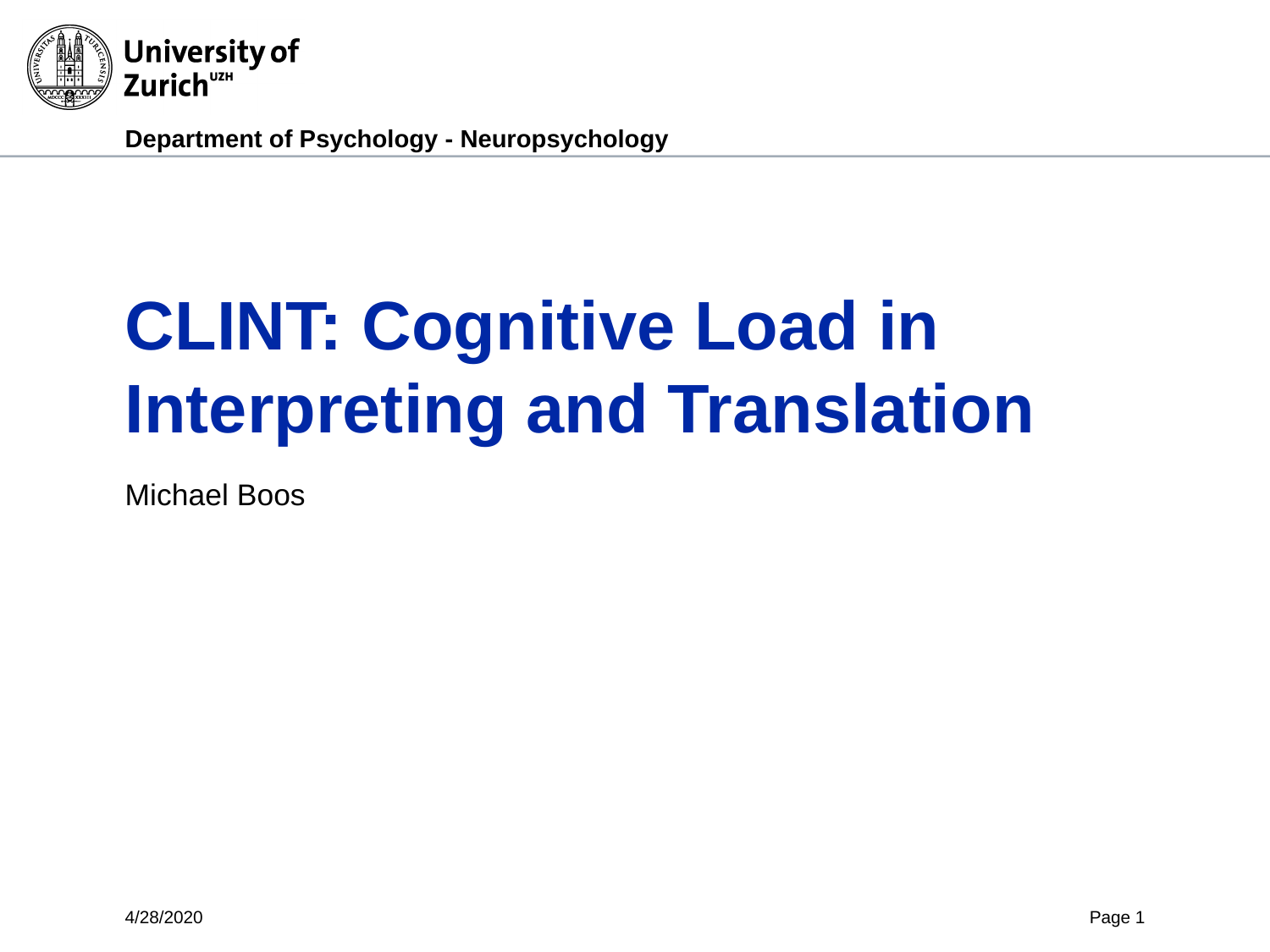

# CLINT: Cognitive Load in Interpreting and Translation
Michael Boos
4/28/2020
Page 1